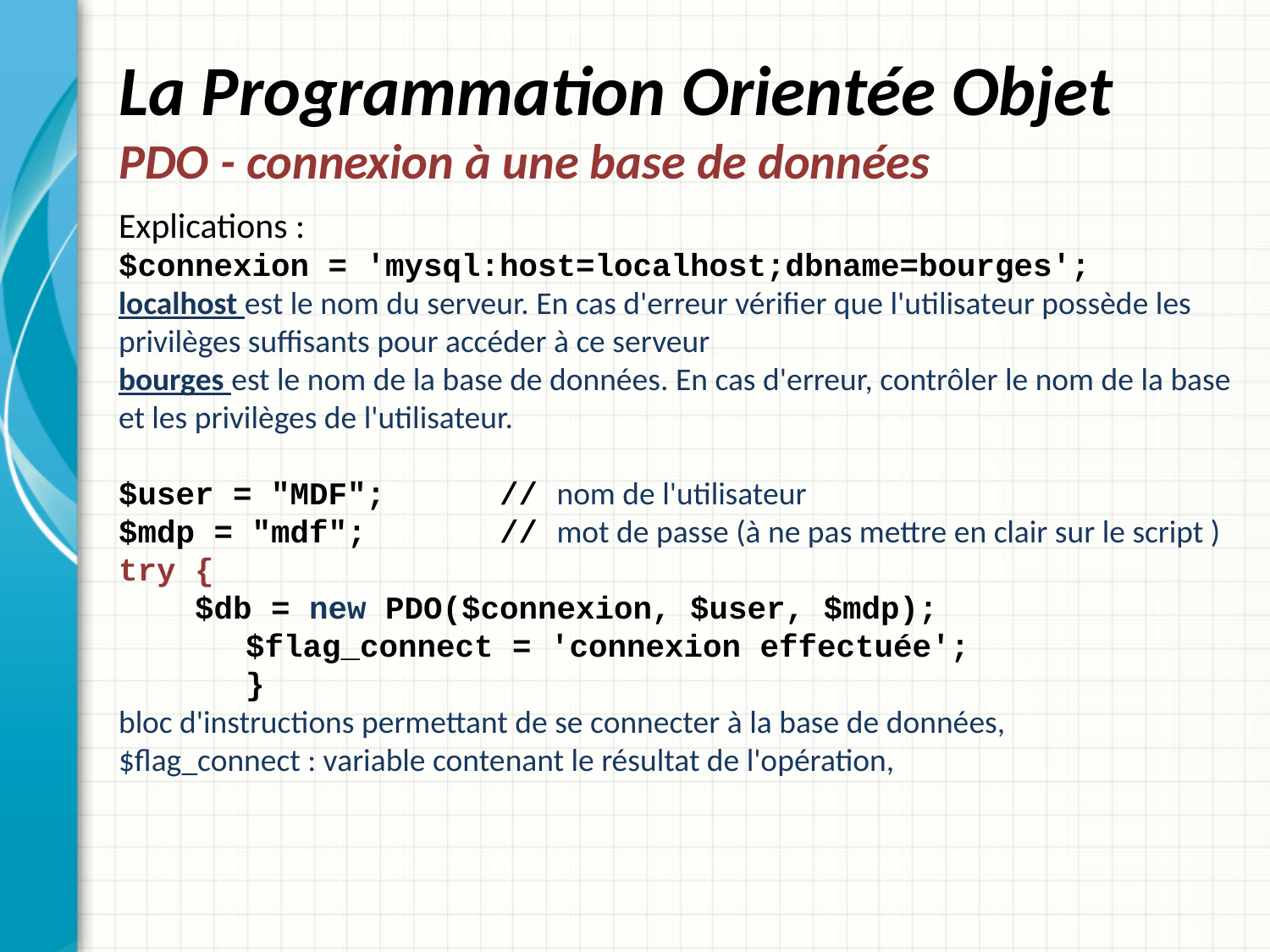

# La Programmation Orientée Objet PDO - connexion à une base de données
Explications :
$connexion = 'mysql:host=localhost;dbname=bourges';
localhost est le nom du serveur. En cas d'erreur vérifier que l'utilisateur possède les privilèges suffisants pour accéder à ce serveur
bourges est le nom de la base de données. En cas d'erreur, contrôler le nom de la base et les privilèges de l'utilisateur.

$user = "MDF";	// nom de l'utilisateur
$mdp = "mdf";		// mot de passe (à ne pas mettre en clair sur le script )
try {
    $db = new PDO($connexion, $user, $mdp);
	$flag_connect = 'connexion effectuée';
	}
bloc d'instructions permettant de se connecter à la base de données,
$flag_connect : variable contenant le résultat de l'opération,